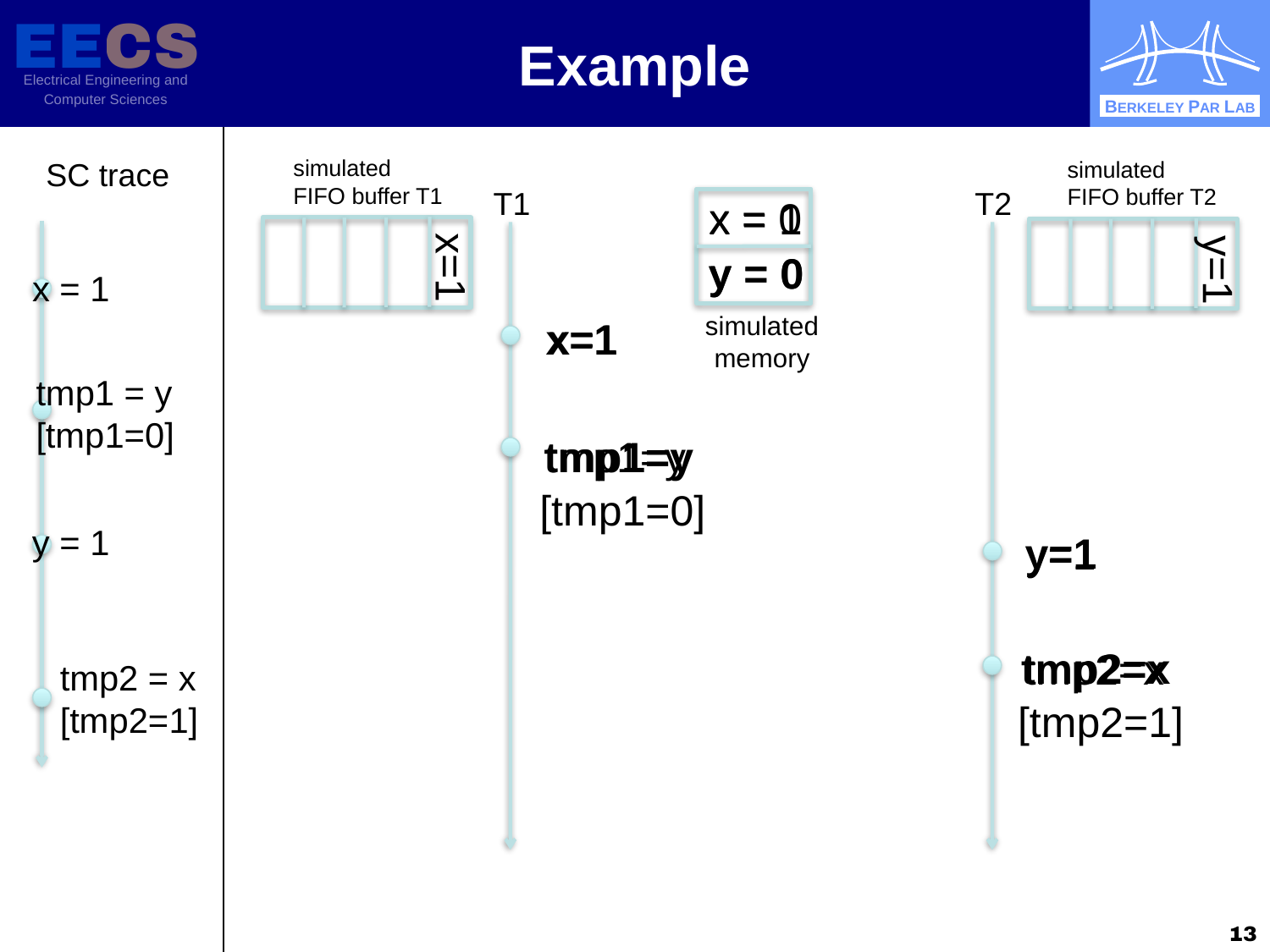

# Example
simulated
FIFO buffer T1
simulated
FIFO buffer T2
SC trace
T1
T2
x = 0
x = 1

x=1
y=1
y = 0
y = 0
x = 1

simulated
memory
x=1
x=1

tmp1 = y
[tmp1=0]

tmp1=y
tmp1=y

[tmp1=0]
y = 1
y=1
y=1

tmp2=x
tmp2=x
tmp2 = x
[tmp2=1]

[tmp2=1]
13